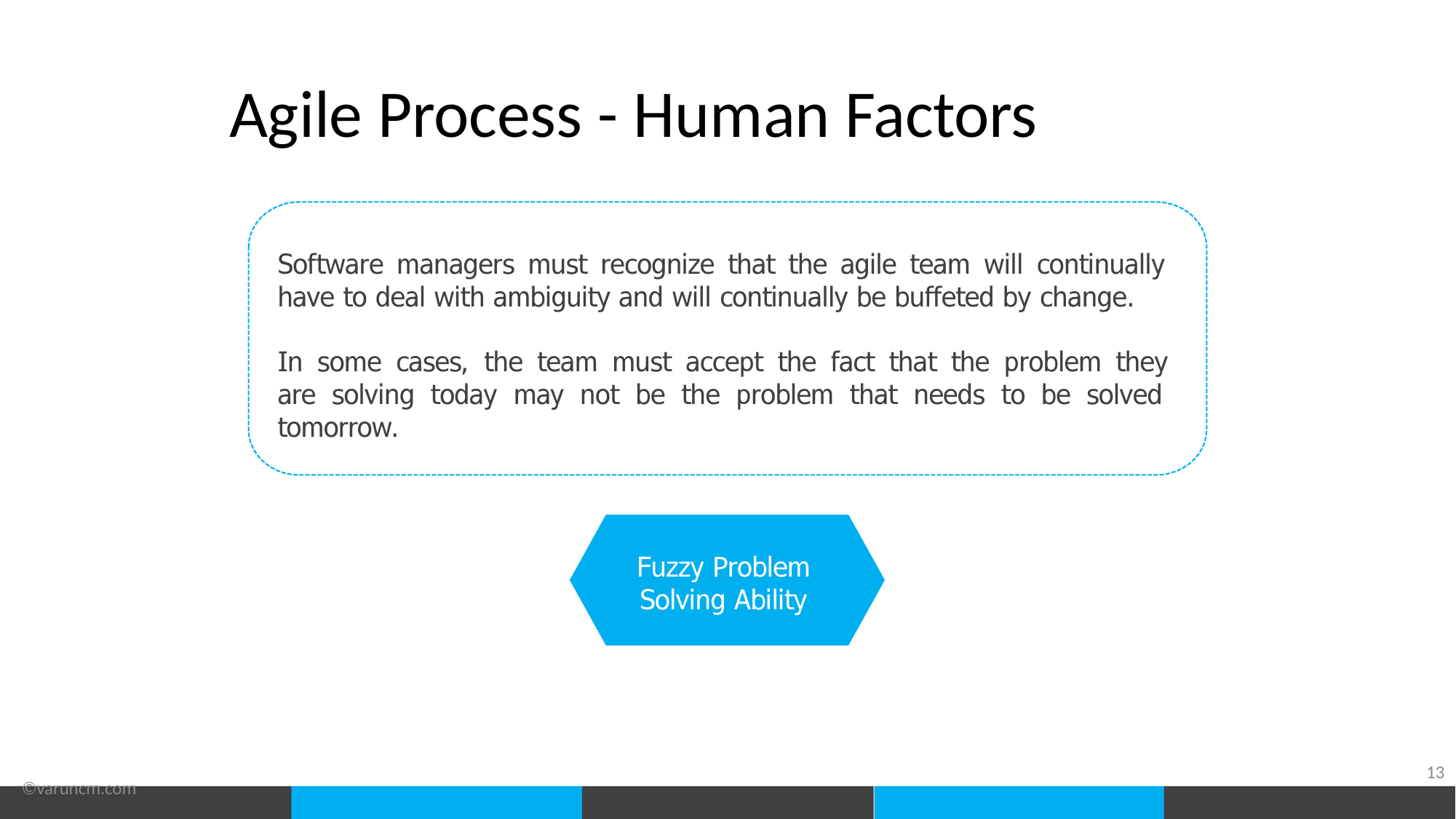

# Agile Process - Human Factors

Software managers must recognize that the agile team will continually  have to deal with ambiguity and will continually be buffeted by change.

In some cases, the team must accept the fact that the problem they  are solving today may not be the problem that needs to be solved  tomorrow.

Fuzzy Problem
Solving Ability
©varuncm.com
13